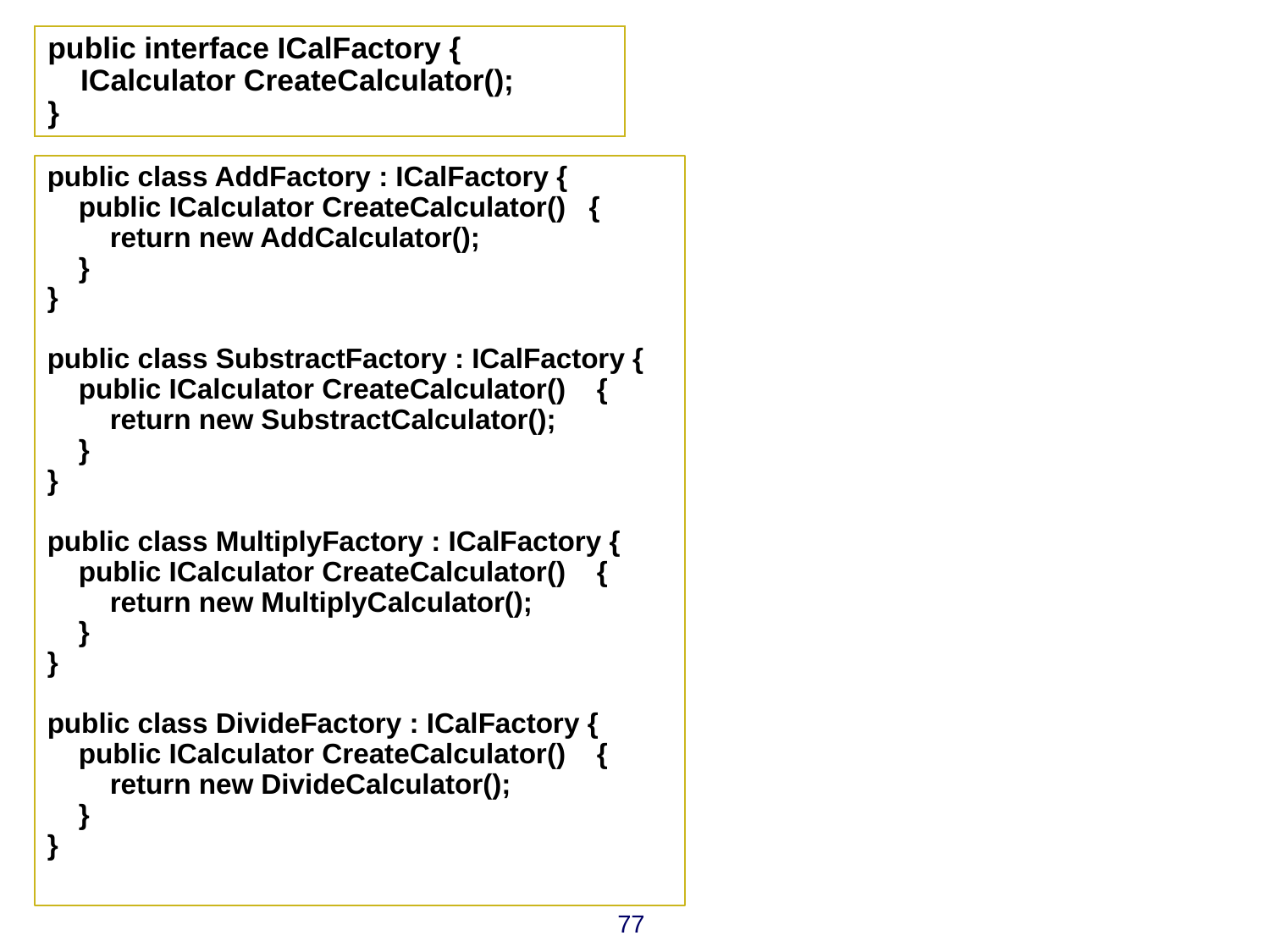

public interface ICalFactory {
    ICalculator CreateCalculator();
}

public class AddFactory : ICalFactory {
    public ICalculator CreateCalculator()   {
        return new AddCalculator();
    }
}

public class SubstractFactory : ICalFactory {
    public ICalculator CreateCalculator()    {
        return new SubstractCalculator();
    }
}

public class MultiplyFactory : ICalFactory {
    public ICalculator CreateCalculator()    {
        return new MultiplyCalculator();
    }
}

public class DivideFactory : ICalFactory {
    public ICalculator CreateCalculator()    {
        return new DivideCalculator();
    }
}
77